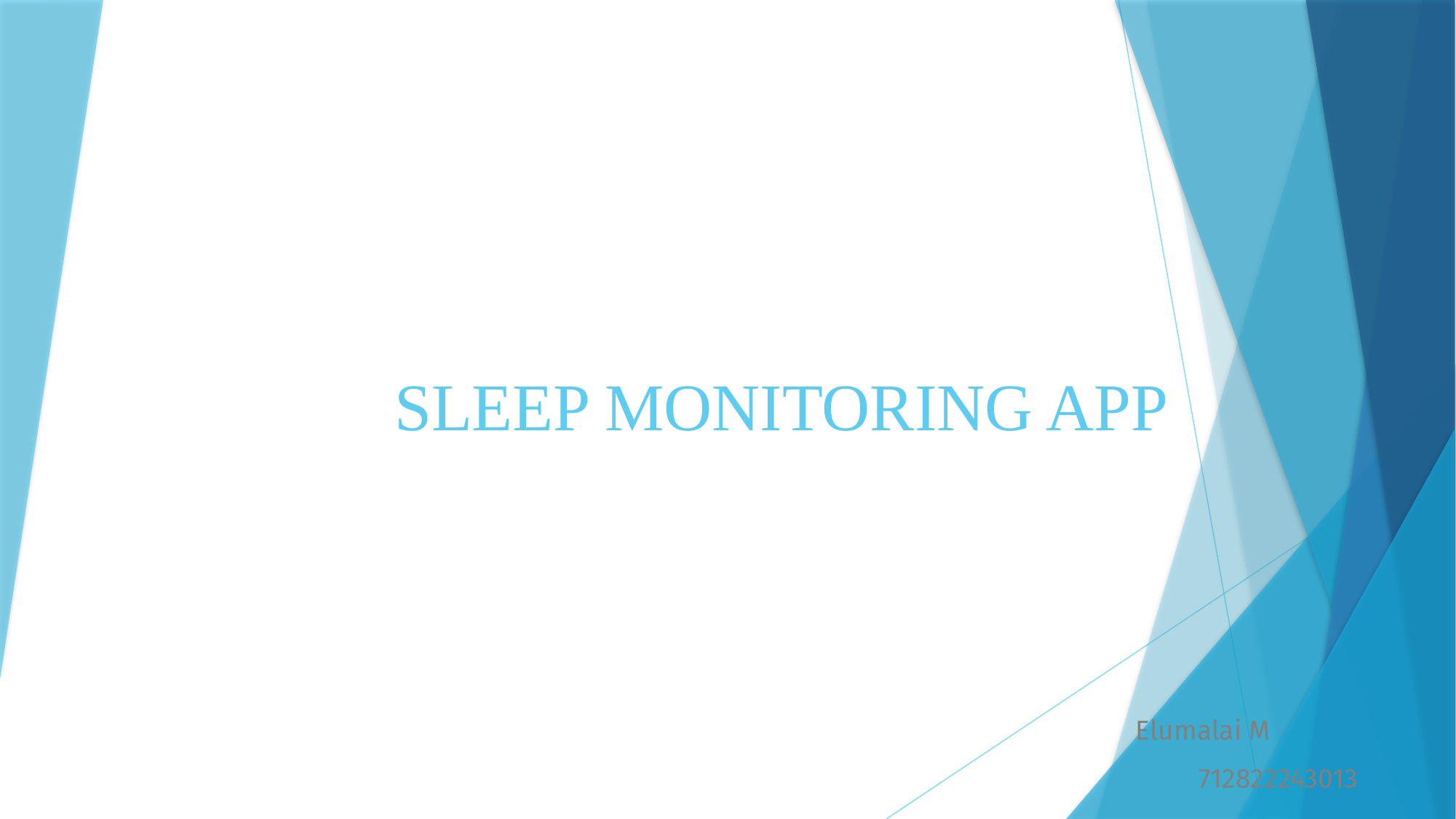

# SLEEP MONITORING APP

                                                                                            Elumalai M
                                                                                                      712822243013